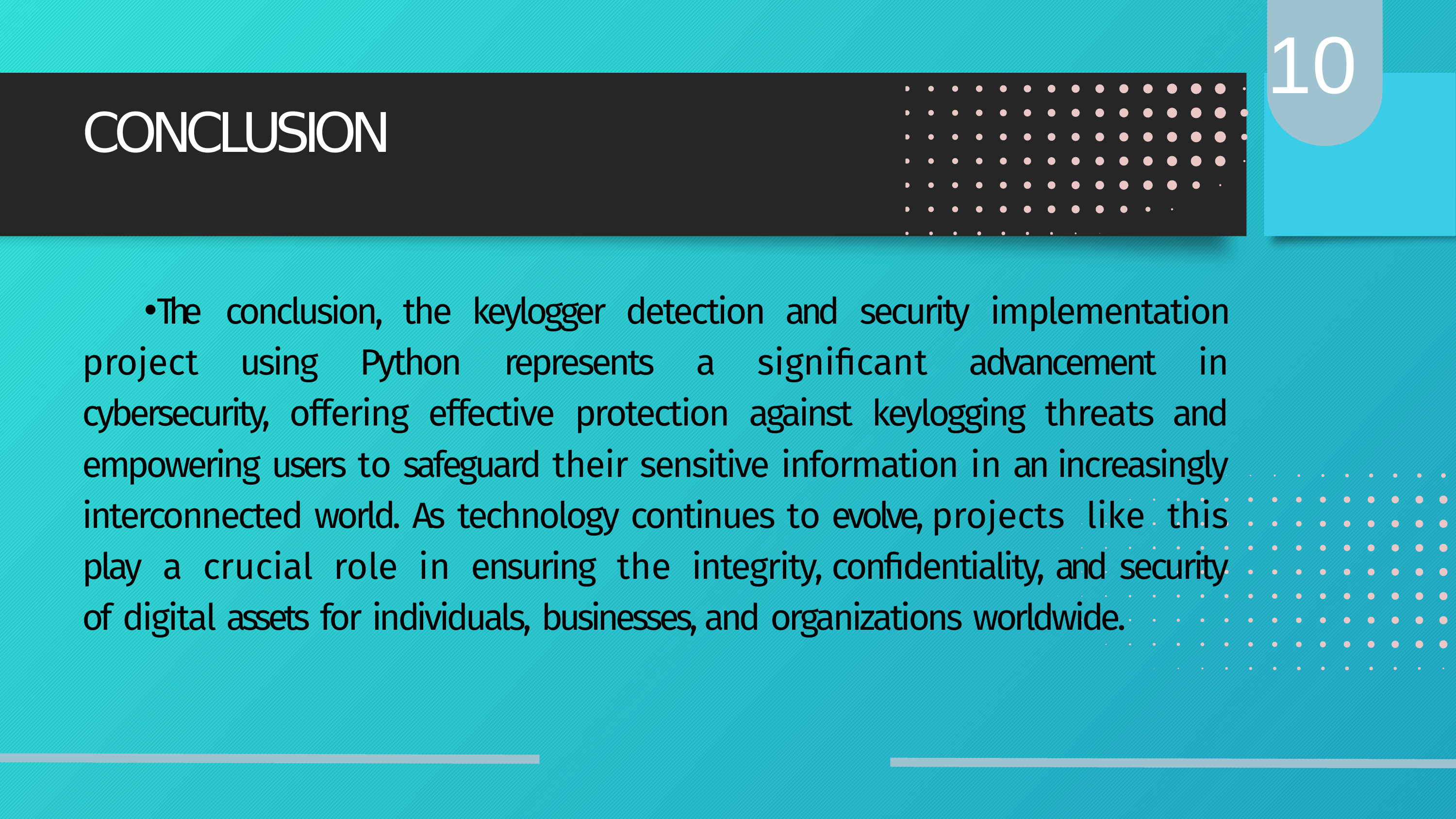

10

# C O N C L U S I O N
The conclusion, the keylogger detection and security implementation project  using  Python  represents  a  significant  advancement  in cybersecurity, offering effective protection against keylogging threats and empowering users to safeguard their sensitive information in an increasingly interconnected world. As technology continues to evolve, projects like this play a crucial role in ensuring the integrity, confidentiality, and security of digital assets for individuals, businesses, and organizations worldwide.